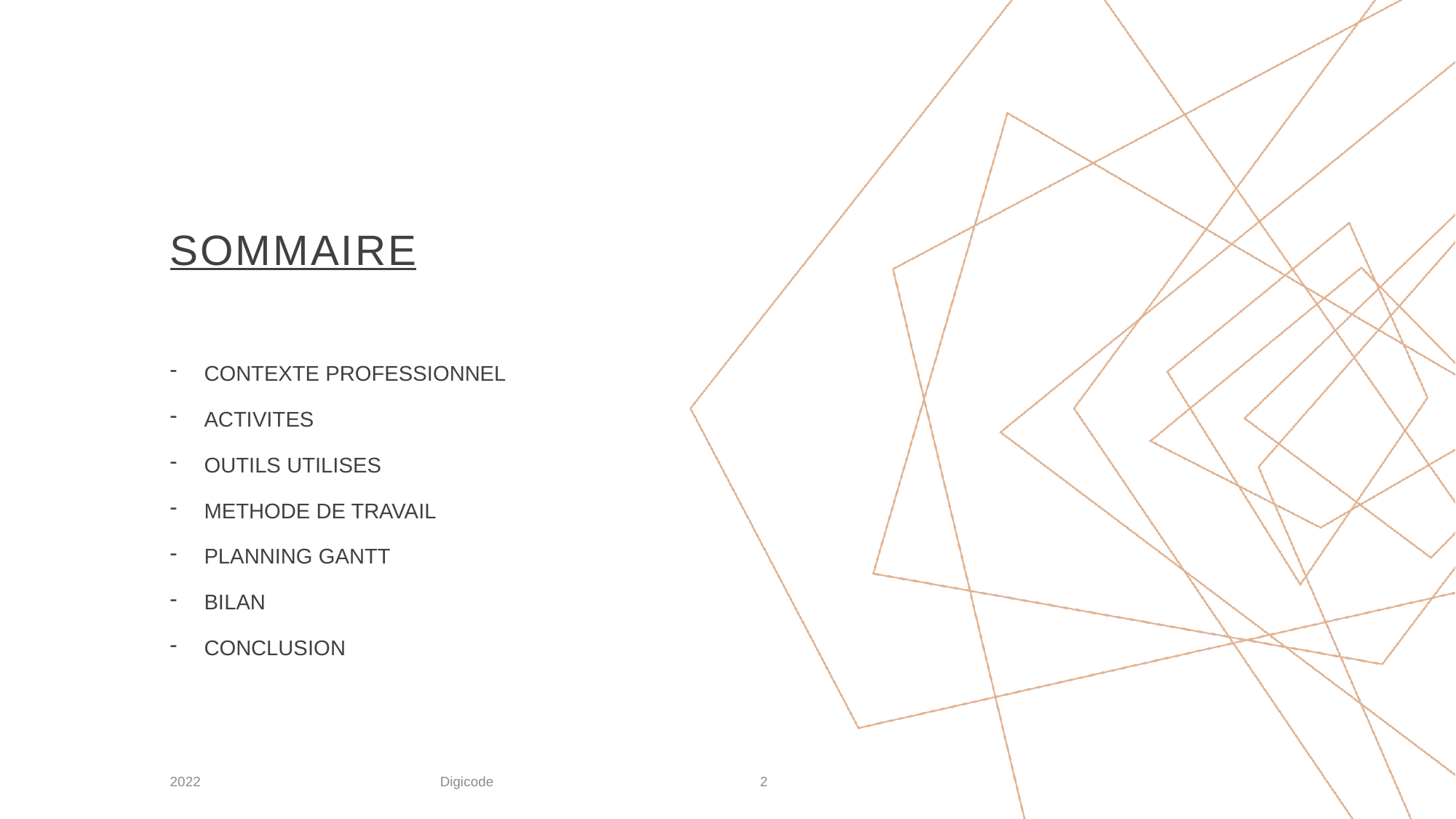

# Sommaire
CONTEXTE PROFESSIONNEL
ACTIVITES
OUTILS UTILISES
METHODE DE TRAVAIL
PLANNING GANTT
BILAN
CONCLUSION
Digicode
2022
2